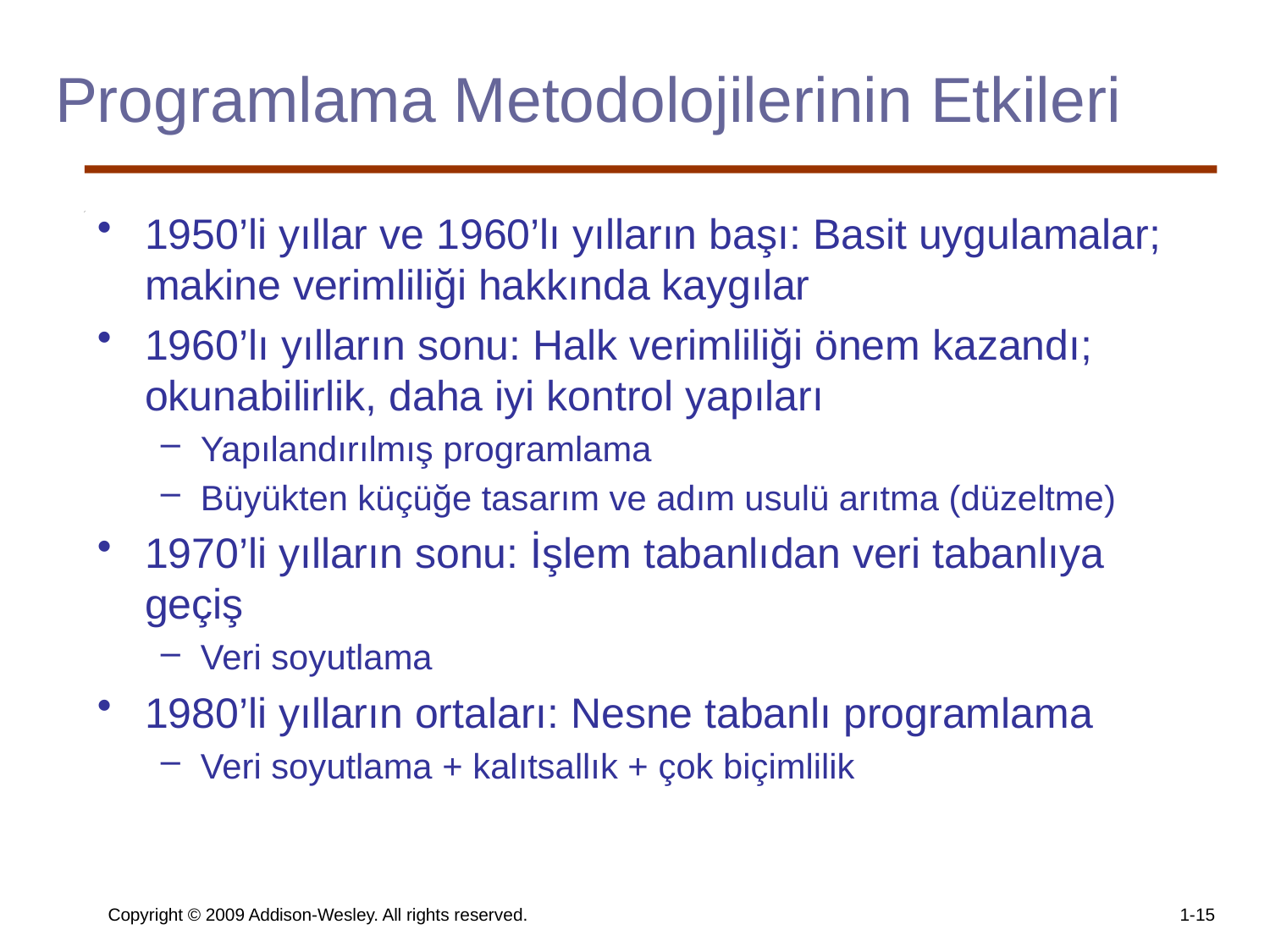

# Programlama Metodolojilerinin Etkileri
1950’li yıllar ve 1960’lı yılların başı: Basit uygulamalar; makine verimliliği hakkında kaygılar
1960’lı yılların sonu: Halk verimliliği önem kazandı; okunabilirlik, daha iyi kontrol yapıları
Yapılandırılmış programlama
Büyükten küçüğe tasarım ve adım usulü arıtma (düzeltme)
1970’li yılların sonu: İşlem tabanlıdan veri tabanlıya geçiş
Veri soyutlama
1980’li yılların ortaları: Nesne tabanlı programlama
Veri soyutlama + kalıtsallık + çok biçimlilik
Copyright © 2009 Addison-Wesley. All rights reserved.
1-15